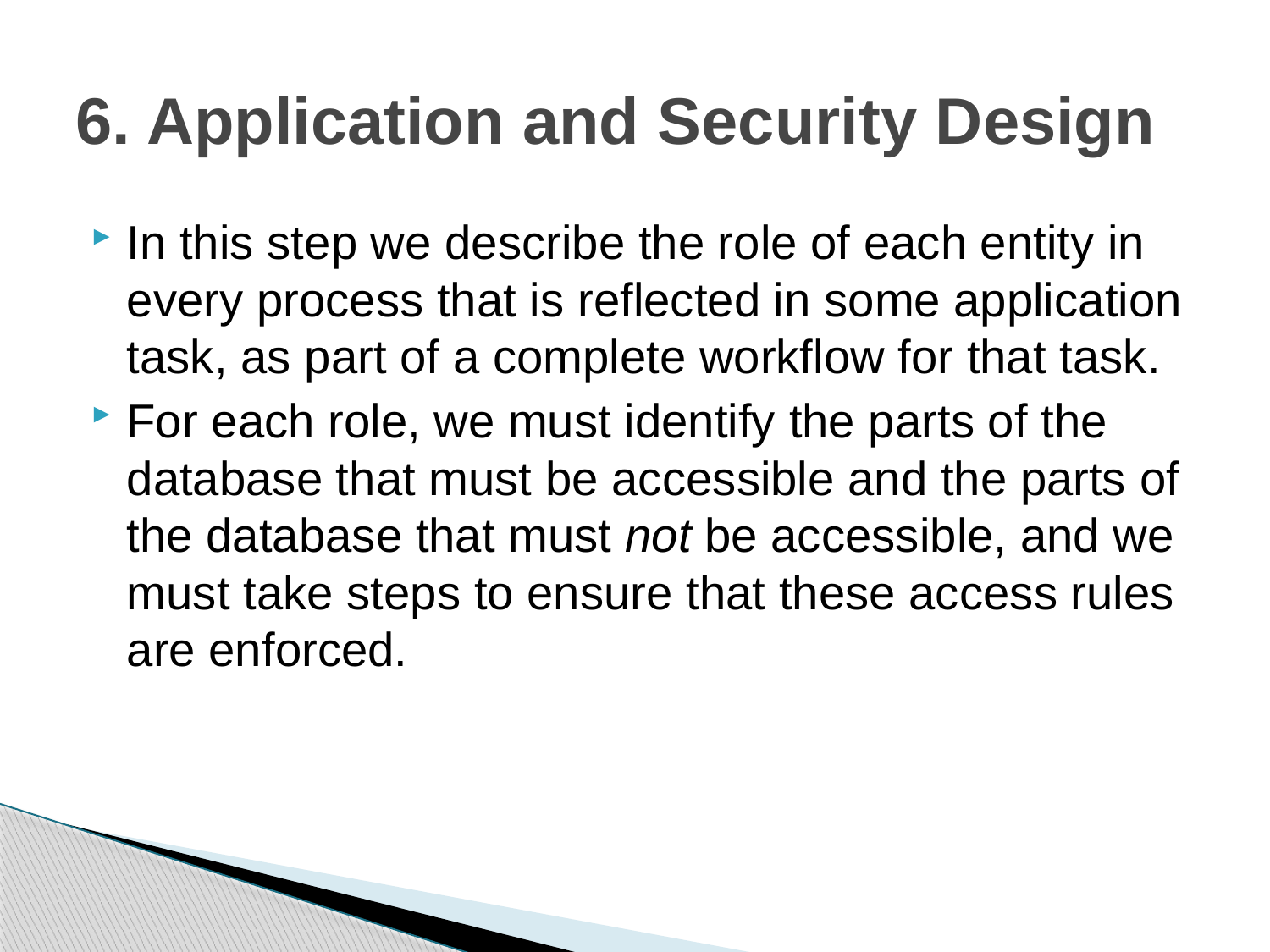

# 6. Application and Security Design
In this step we describe the role of each entity in every process that is reflected in some application task, as part of a complete workflow for that task.
For each role, we must identify the parts of the database that must be accessible and the parts of the database that must not be accessible, and we must take steps to ensure that these access rules are enforced.